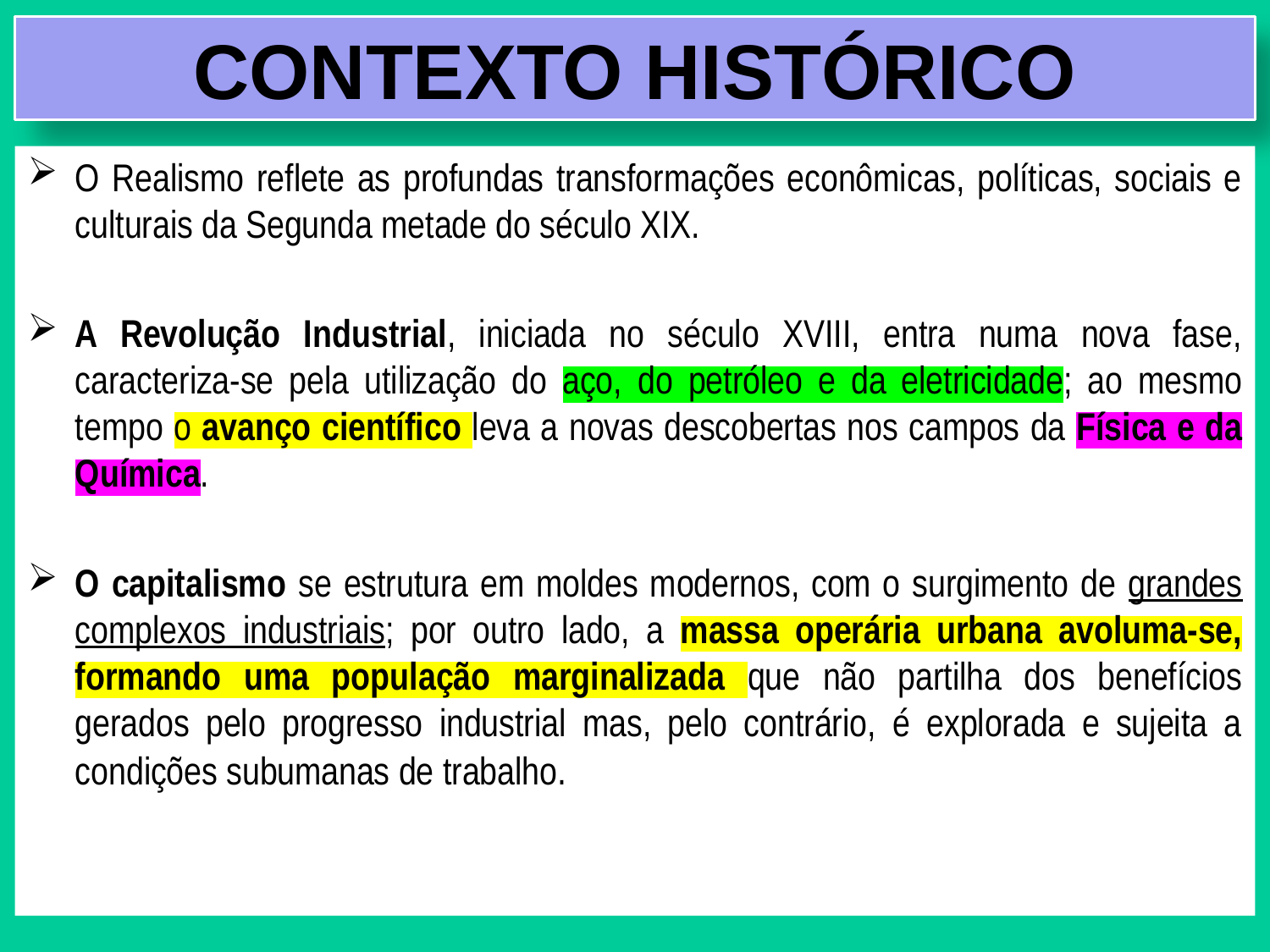

# CONTEXTO HISTÓRICO
O Realismo reflete as profundas transformações econômicas, políticas, sociais e culturais da Segunda metade do século XIX.

A Revolução Industrial, iniciada no século XVIII, entra numa nova fase, caracteriza-se pela utilização do aço, do petróleo e da eletricidade; ao mesmo tempo o avanço científico leva a novas descobertas nos campos da Física e da Química.

O capitalismo se estrutura em moldes modernos, com o surgimento de grandes complexos industriais; por outro lado, a massa operária urbana avoluma-se, formando uma população marginalizada que não partilha dos benefícios gerados pelo progresso industrial mas, pelo contrário, é explorada e sujeita a condições subumanas de trabalho.